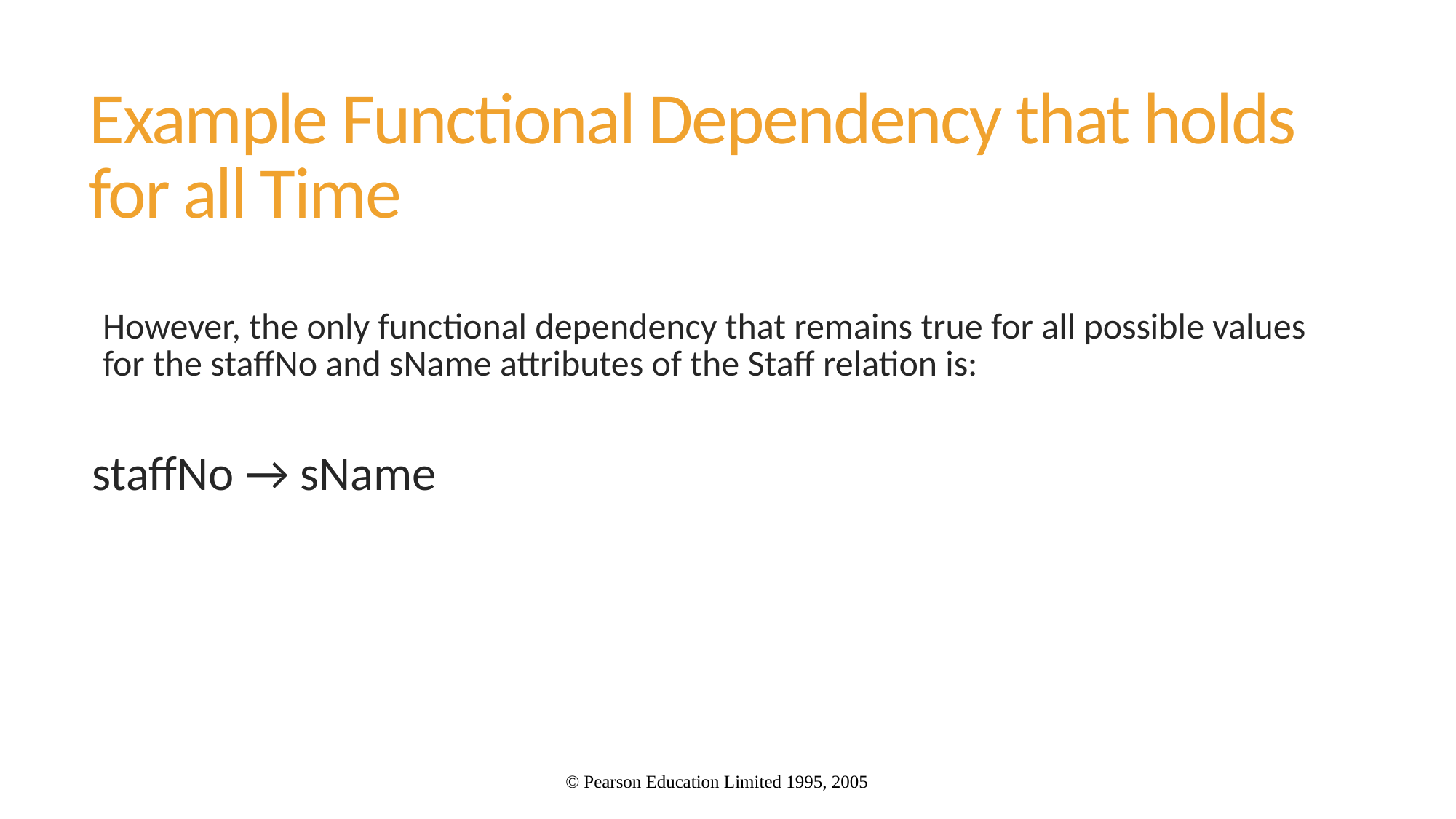

# Example Functional Dependency that holds for all Time

However, the only functional dependency that remains true for all possible values for the staffNo and sName attributes of the Staff relation is:

staffNo → sName

© Pearson Education Limited 1995, 2005